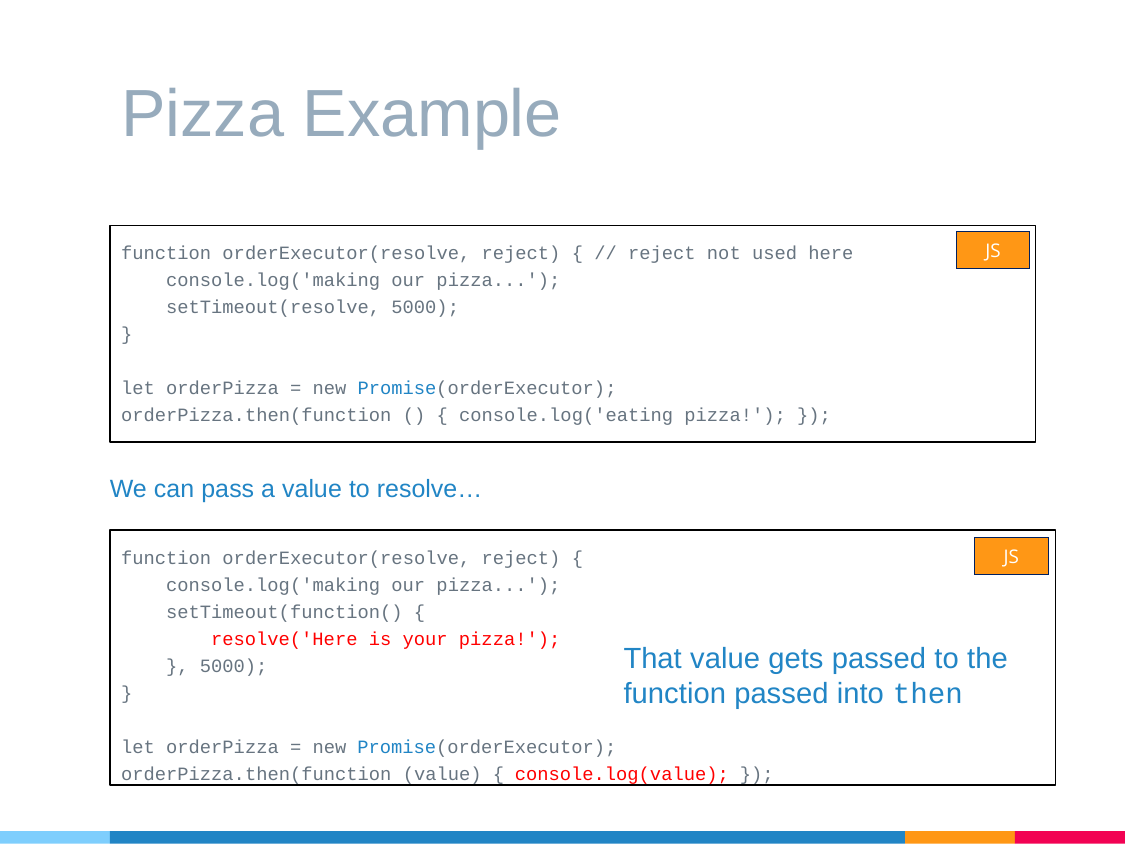

# Pizza Example
function orderExecutor(resolve, reject) { // reject not used here
    console.log('making our pizza...');
    setTimeout(resolve, 5000);
}

let orderPizza = new Promise(orderExecutor);
orderPizza.then(function () { console.log('eating pizza!'); });

JS
We can pass a value to resolve…

function orderExecutor(resolve, reject) {
    console.log('making our pizza...');
    setTimeout(function() {
        resolve('Here is your pizza!');
    }, 5000);
}

let orderPizza = new Promise(orderExecutor);
orderPizza.then(function (value) { console.log(value); });

JS
That value gets passed to the function passed into then